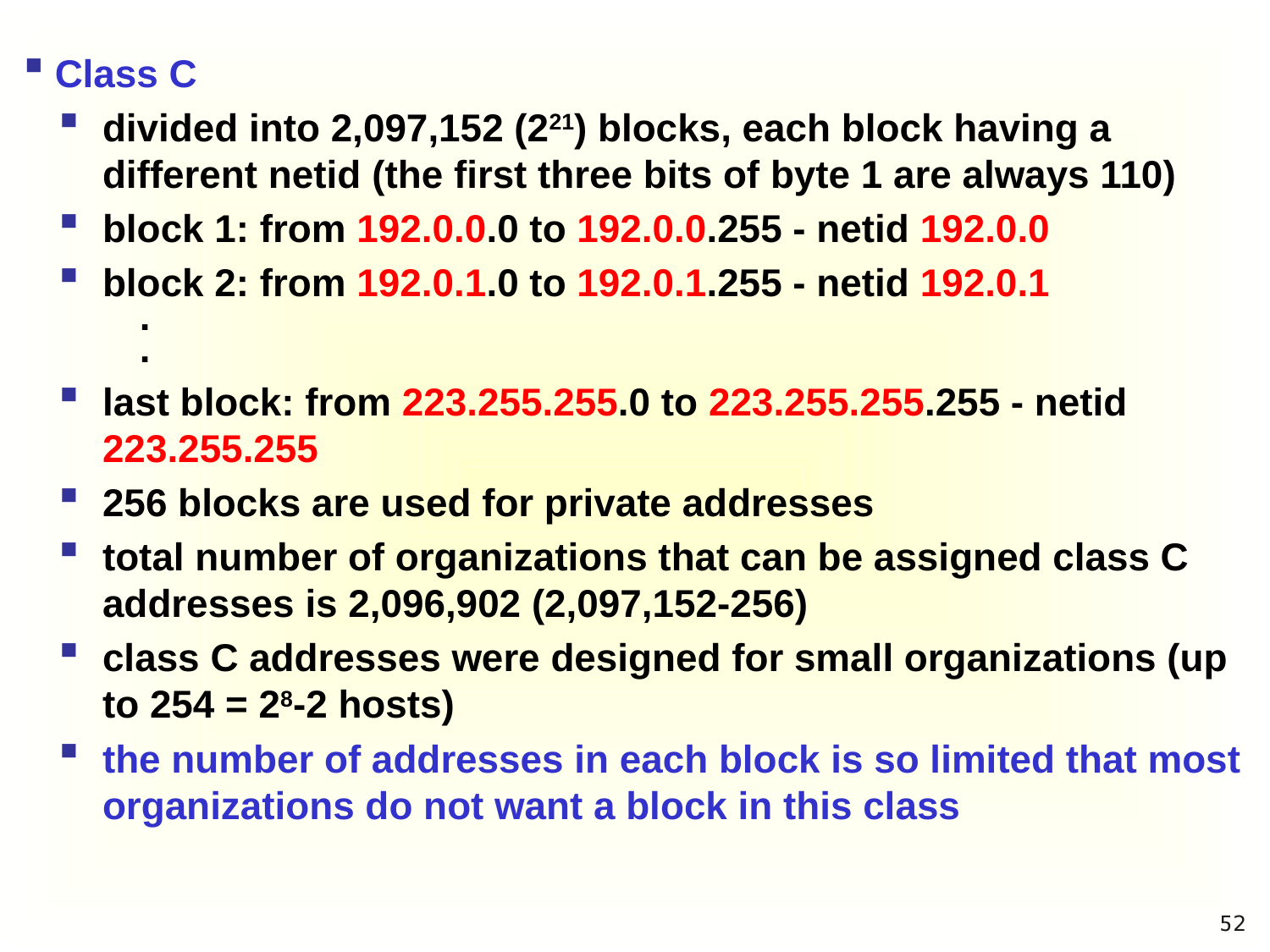

Class C
divided into 2,097,152 (221) blocks, each block having a different netid (the first three bits of byte 1 are always 110)
block 1: from 192.0.0.0 to 192.0.0.255 - netid 192.0.0
block 2: from 192.0.1.0 to 192.0.1.255 - netid 192.0.1
.
.
last block: from 223.255.255.0 to 223.255.255.255 - netid 223.255.255
256 blocks are used for private addresses
total number of organizations that can be assigned class C addresses is 2,096,902 (2,097,152-256)
class C addresses were designed for small organizations (up to 254 = 28-2 hosts)
the number of addresses in each block is so limited that most organizations do not want a block in this class
52